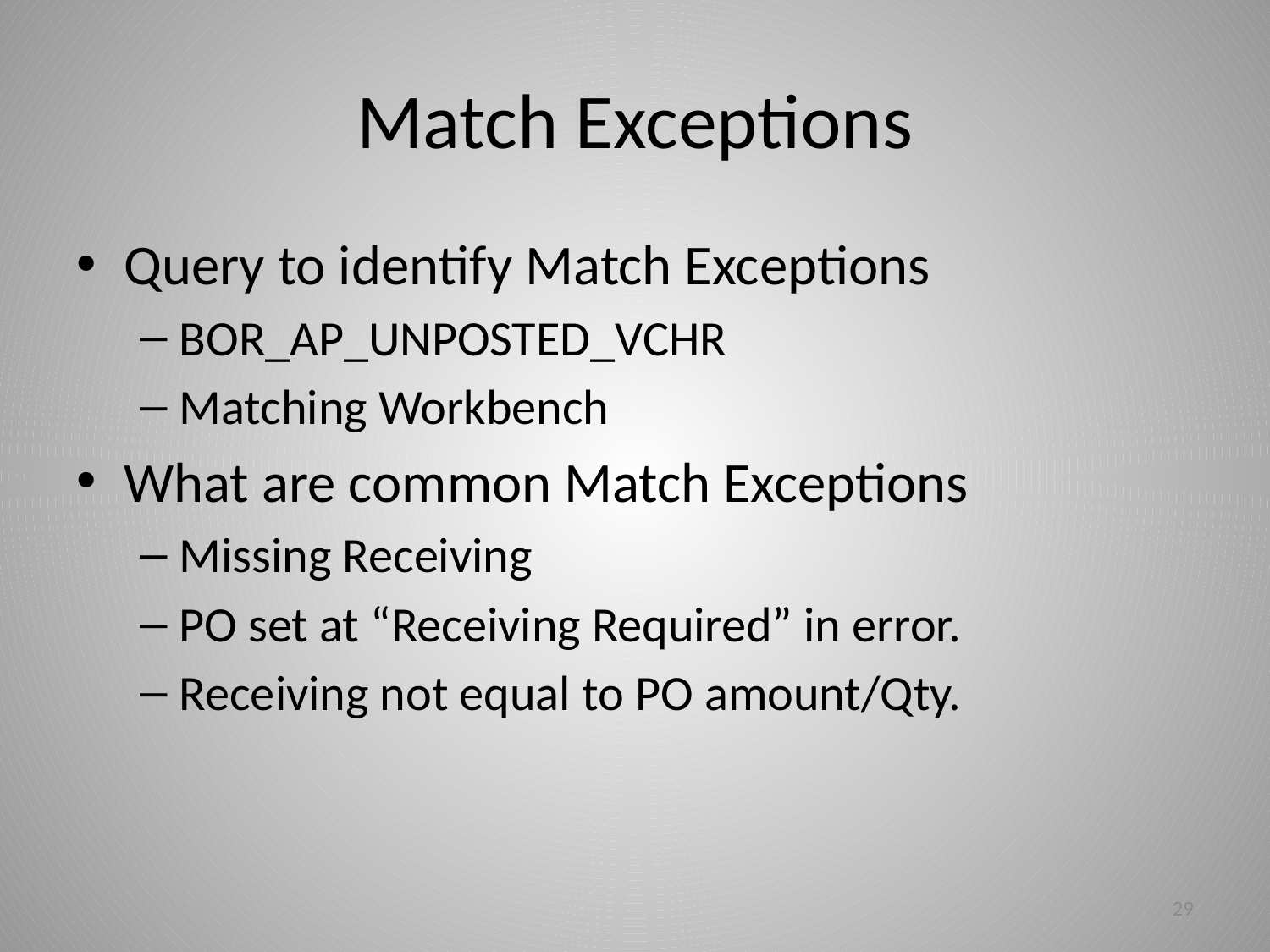

# Match Exceptions
Query to identify Match Exceptions
BOR_AP_UNPOSTED_VCHR
Matching Workbench
What are common Match Exceptions
Missing Receiving
PO set at “Receiving Required” in error.
Receiving not equal to PO amount/Qty.
29